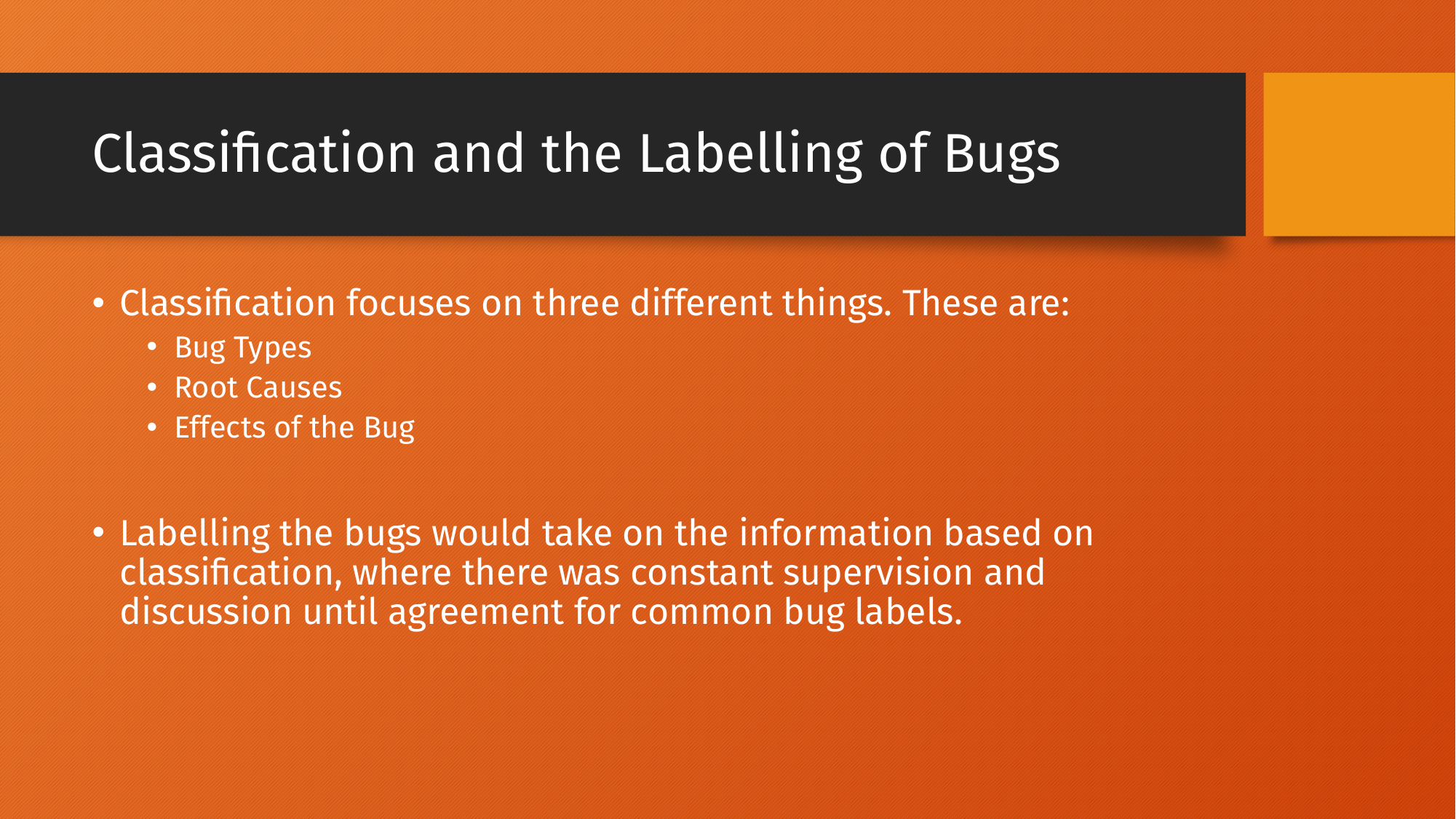

# Classification and the Labelling of Bugs
Classification focuses on three different things. These are:
Bug Types
Root Causes
Effects of the Bug

Labelling the bugs would take on the information based on classification, where there was constant supervision and discussion until agreement for common bug labels.